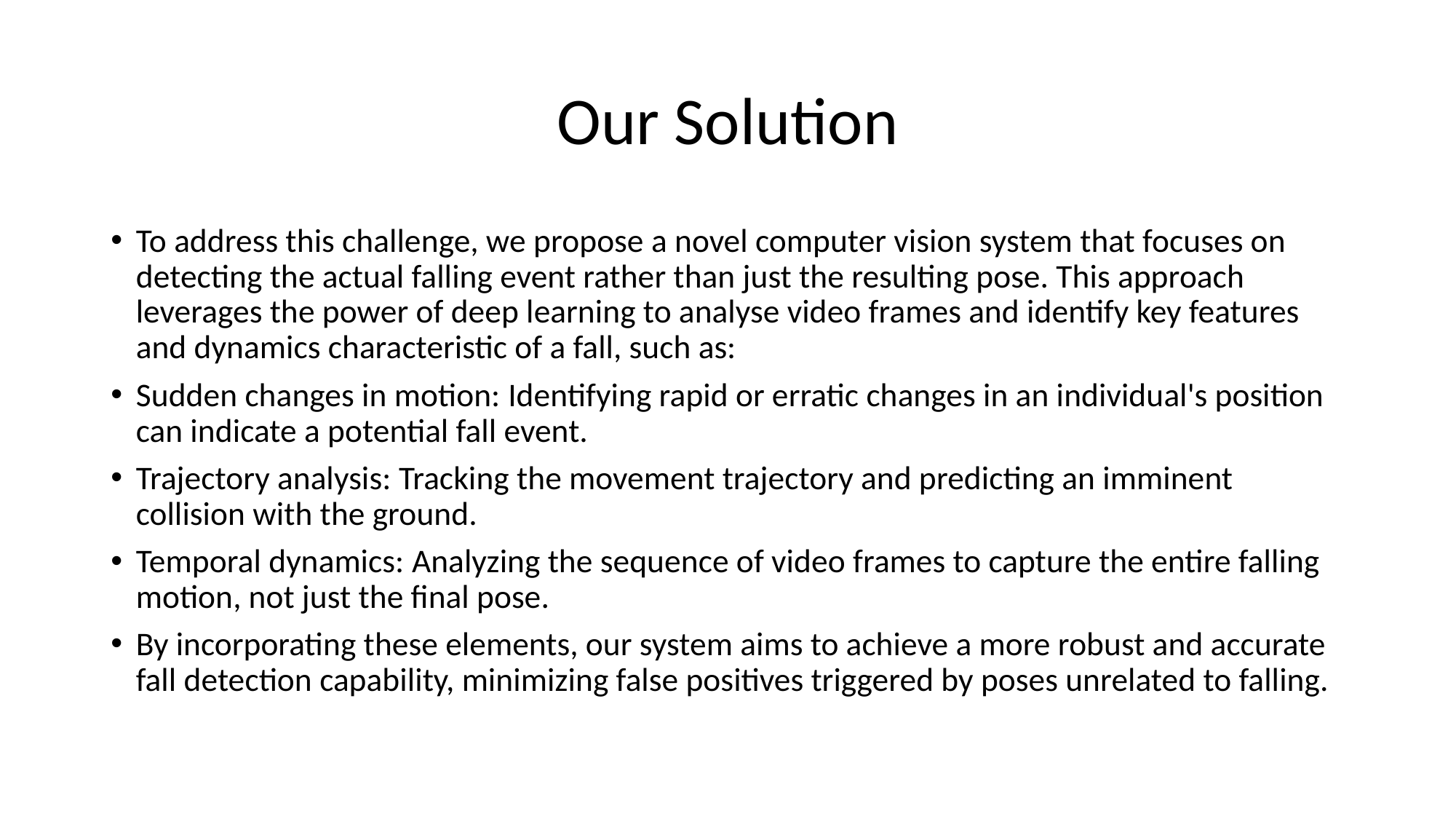

# Our Solution
To address this challenge, we propose a novel computer vision system that focuses on detecting the actual falling event rather than just the resulting pose. This approach leverages the power of deep learning to analyse video frames and identify key features and dynamics characteristic of a fall, such as:
Sudden changes in motion: Identifying rapid or erratic changes in an individual's position can indicate a potential fall event.
Trajectory analysis: Tracking the movement trajectory and predicting an imminent collision with the ground.
Temporal dynamics: Analyzing the sequence of video frames to capture the entire falling motion, not just the final pose.
By incorporating these elements, our system aims to achieve a more robust and accurate fall detection capability, minimizing false positives triggered by poses unrelated to falling.